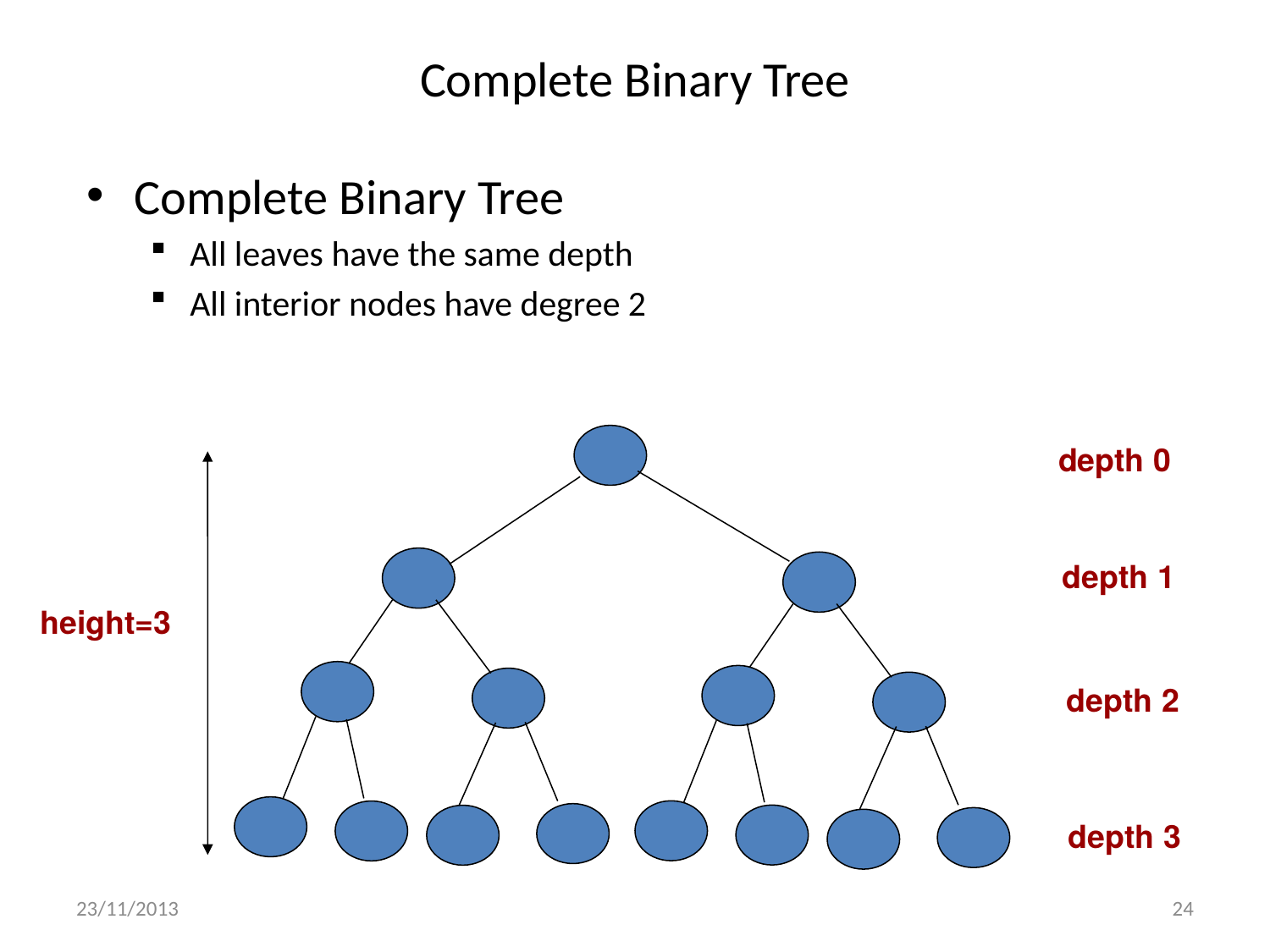

# Complete Binary Tree
Complete Binary Tree
All leaves have the same depth
All interior nodes have degree 2

depth 0

depth 1
height=3
depth 2
depth 3
23/11/2013
24